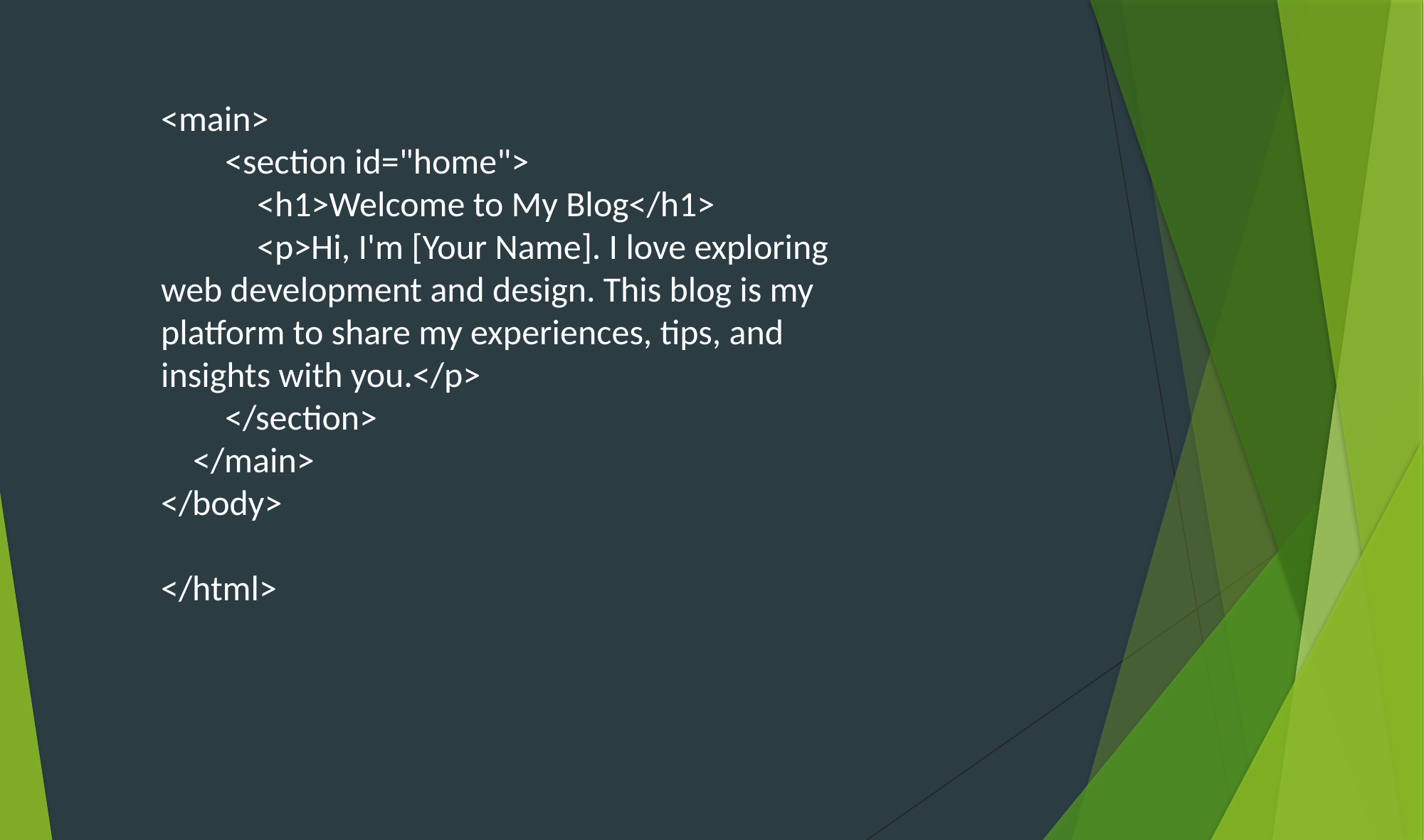

<main>
        <section id="home">
            <h1>Welcome to My Blog</h1>
            <p>Hi, I'm [Your Name]. I love exploring web development and design. This blog is my platform to share my experiences, tips, and insights with you.</p>
        </section>
    </main>
</body>

</html>